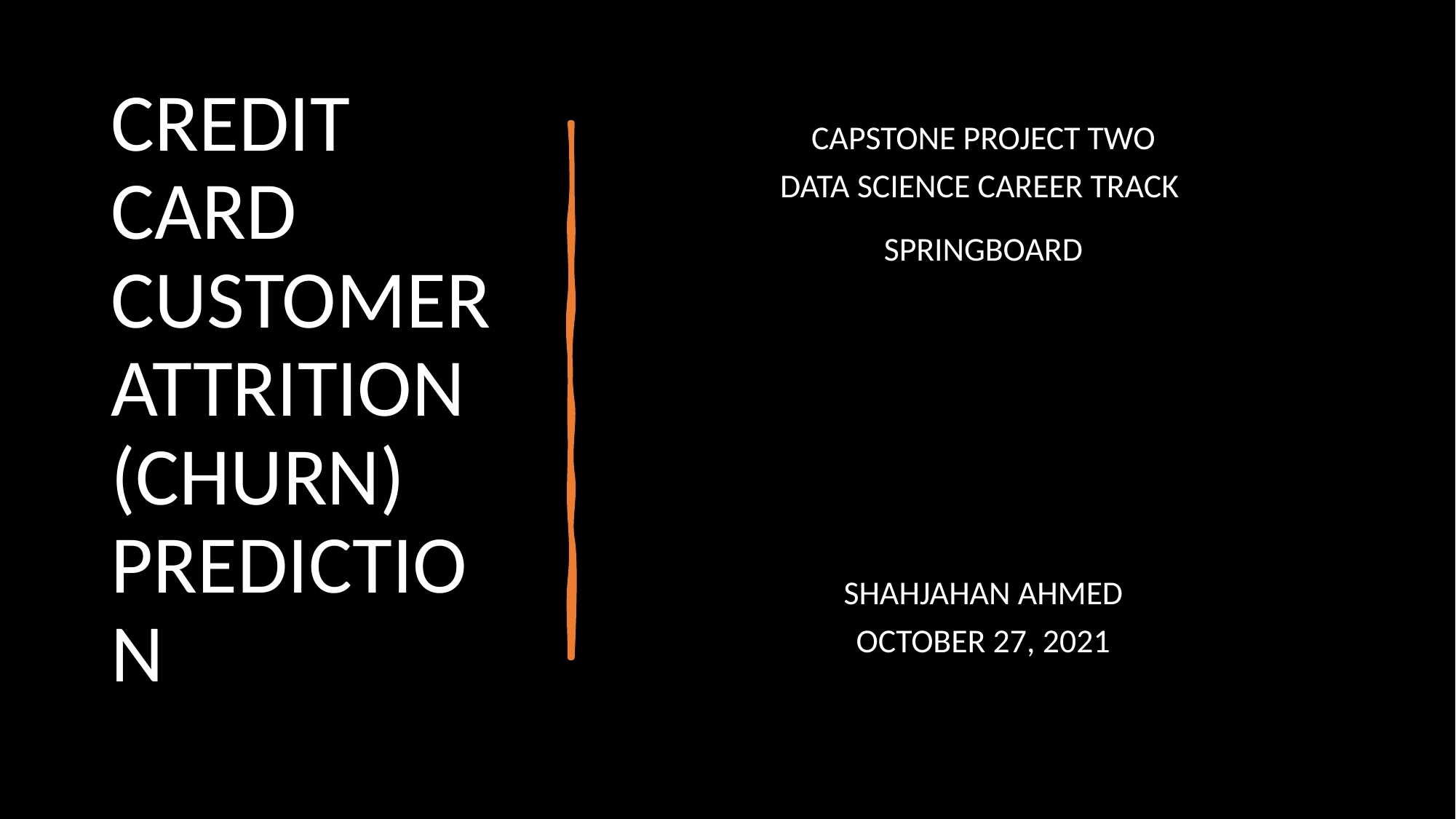

# CREDIT CARD CUSTOMER ATTRITION (CHURN) PREDICTION
CAPSTONE PROJECT TWO
DATA SCIENCE CAREER TRACK
SPRINGBOARD

SHAHJAHAN AHMED
OCTOBER 27, 2021